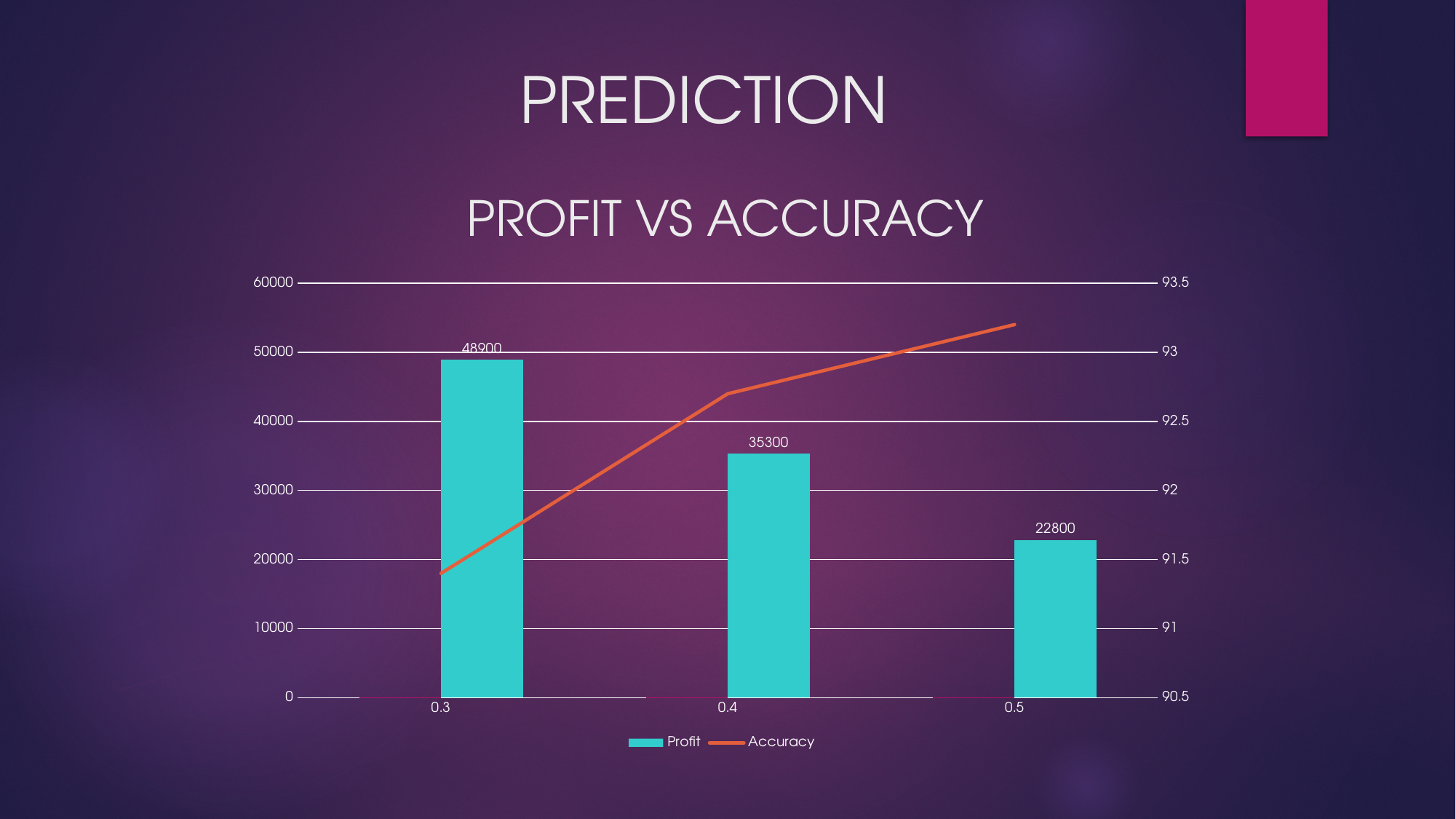

# PREDICTION
PROFIT VS ACCURACY

### Chart

| Category | Threshold | Profit | Accuracy |
|---|---|---|---|
| 0.3 | 0.3 | 48900.0 | 91.4 |
| 0.4 | 0.4 | 35300.0 | 92.7 |
| 0.5 | 0.5 | 22800.0 | 93.2 |